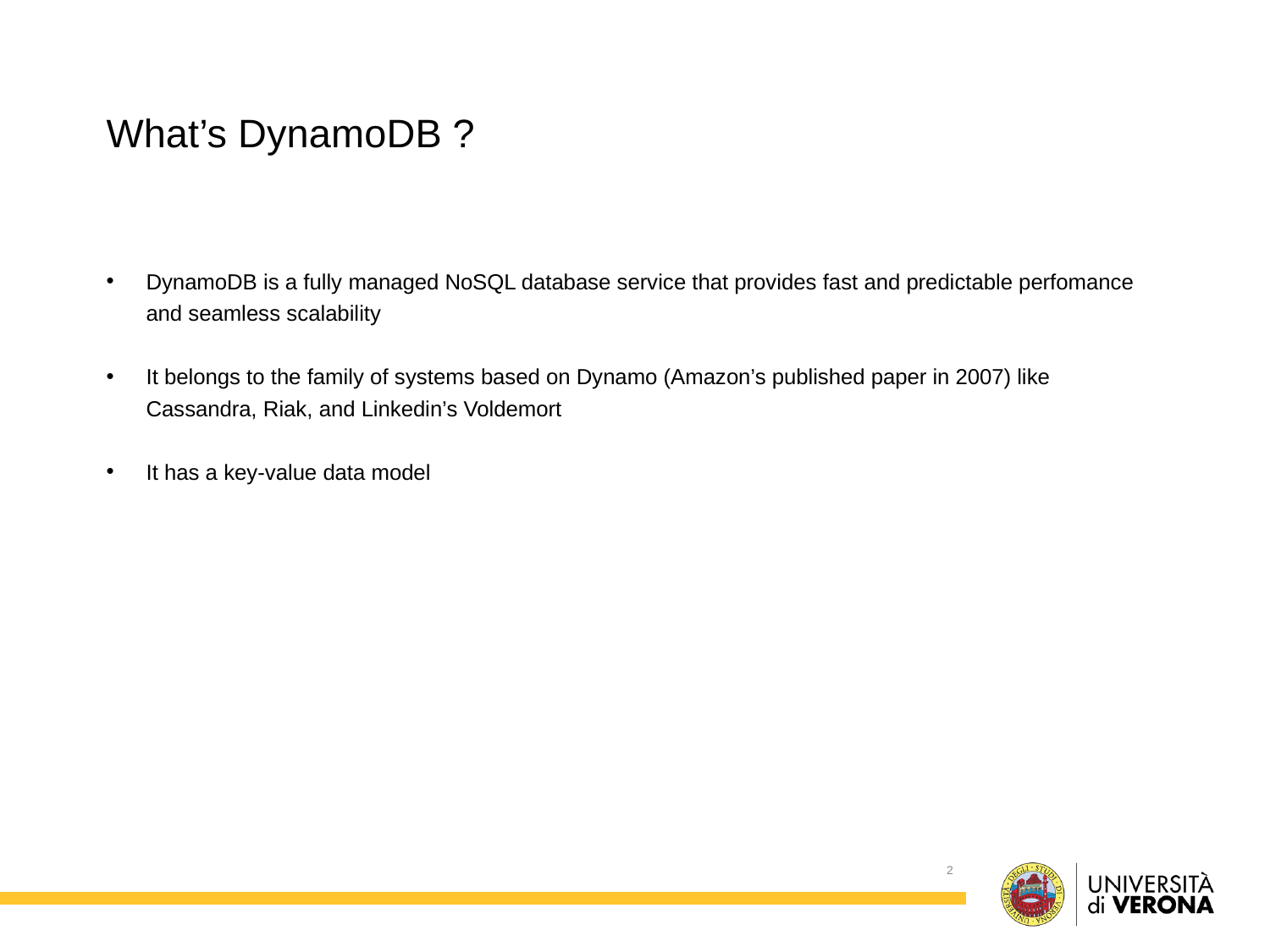

What’s DynamoDB ?
DynamoDB is a fully managed NoSQL database service that provides fast and predictable perfomance and seamless scalability

It belongs to the family of systems based on Dynamo (Amazon’s published paper in 2007) like Cassandra, Riak, and Linkedin’s Voldemort

It has a key-value data model

2